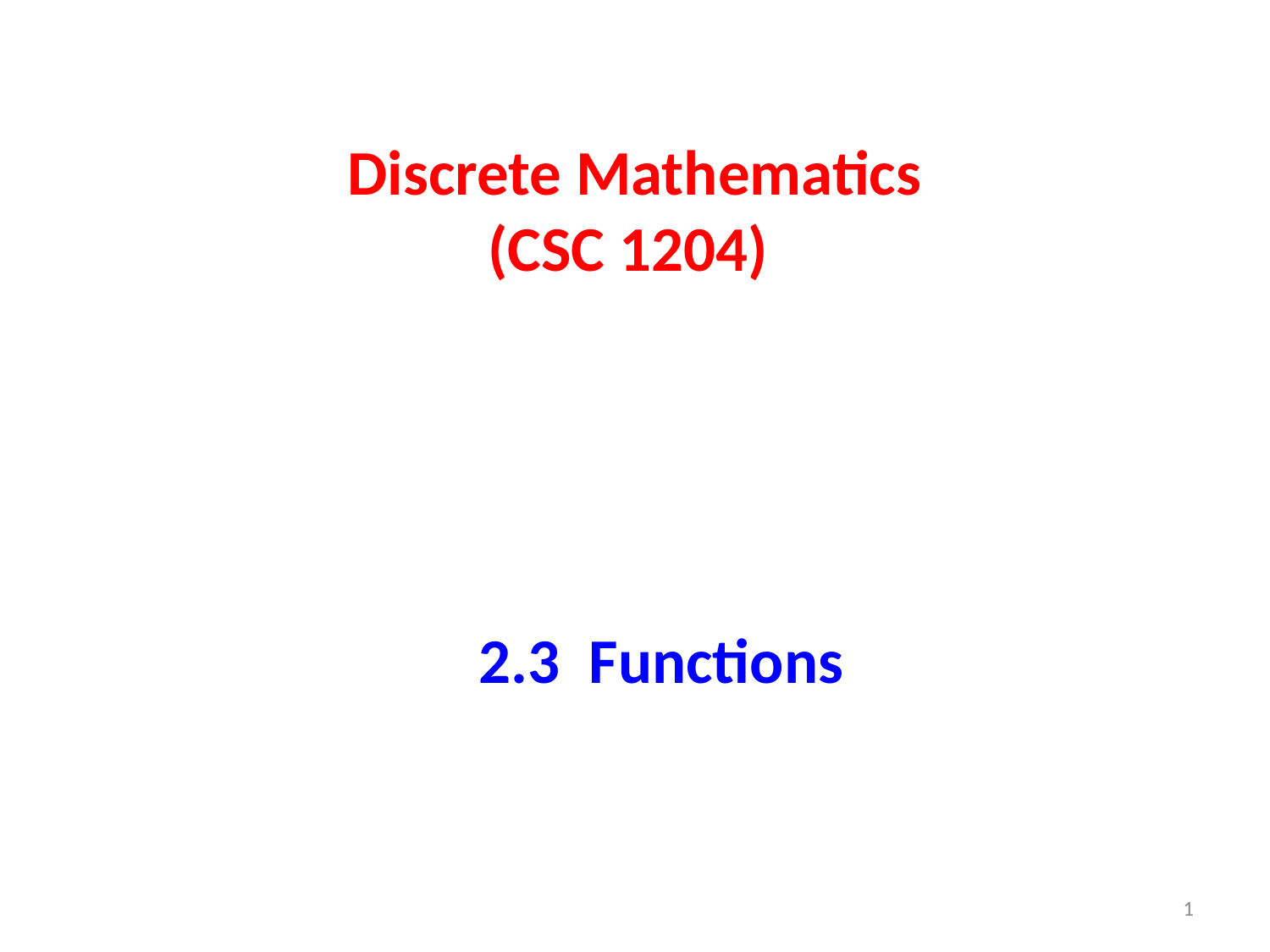

# Discrete Mathematics (CSC 1204)
2.3  Functions

1